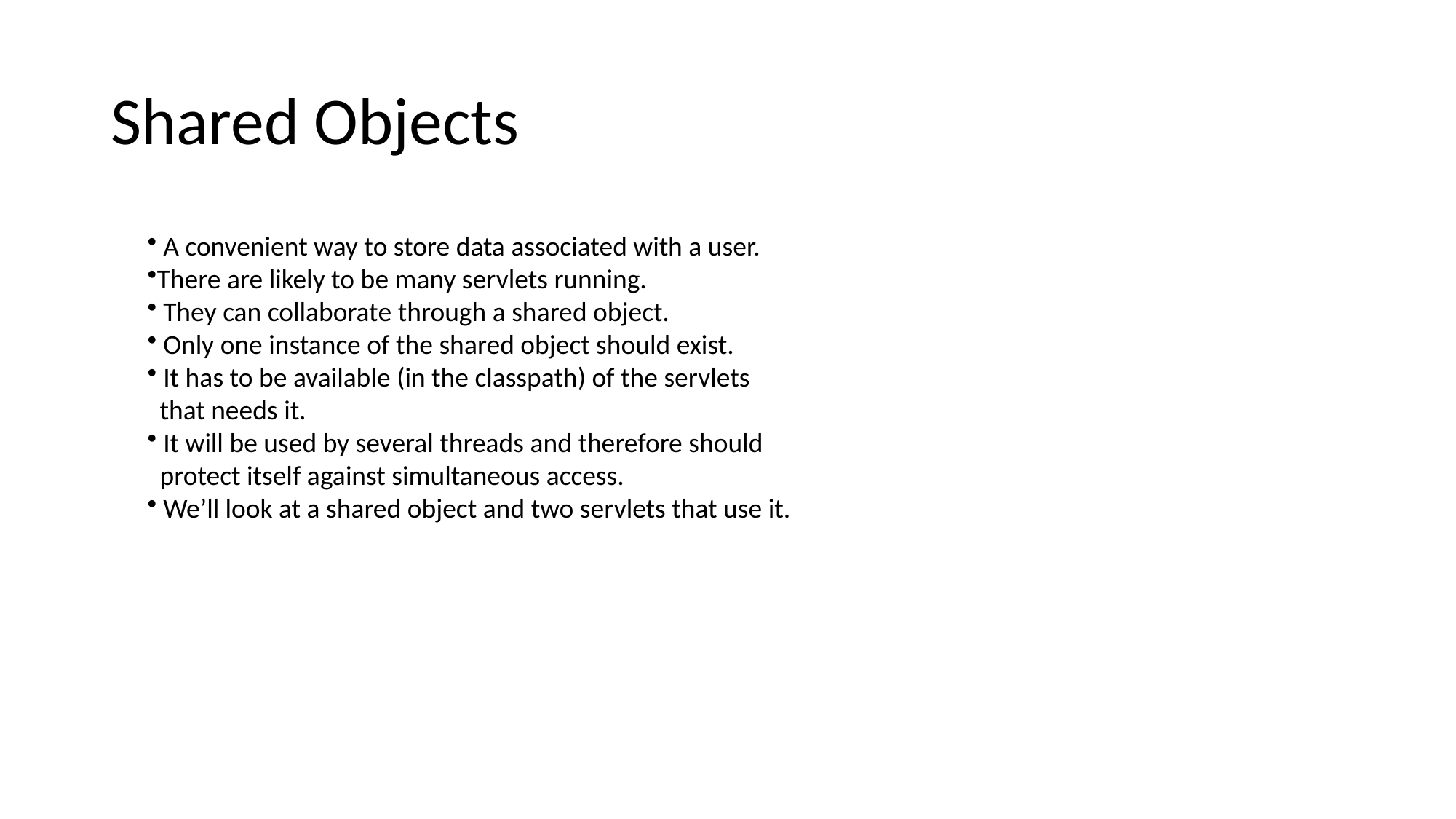

# Shared Objects
 A convenient way to store data associated with a user.
There are likely to be many servlets running.
 They can collaborate through a shared object.
 Only one instance of the shared object should exist.
 It has to be available (in the classpath) of the servlets
  that needs it.
 It will be used by several threads and therefore should
  protect itself against simultaneous access.
 We’ll look at a shared object and two servlets that use it.